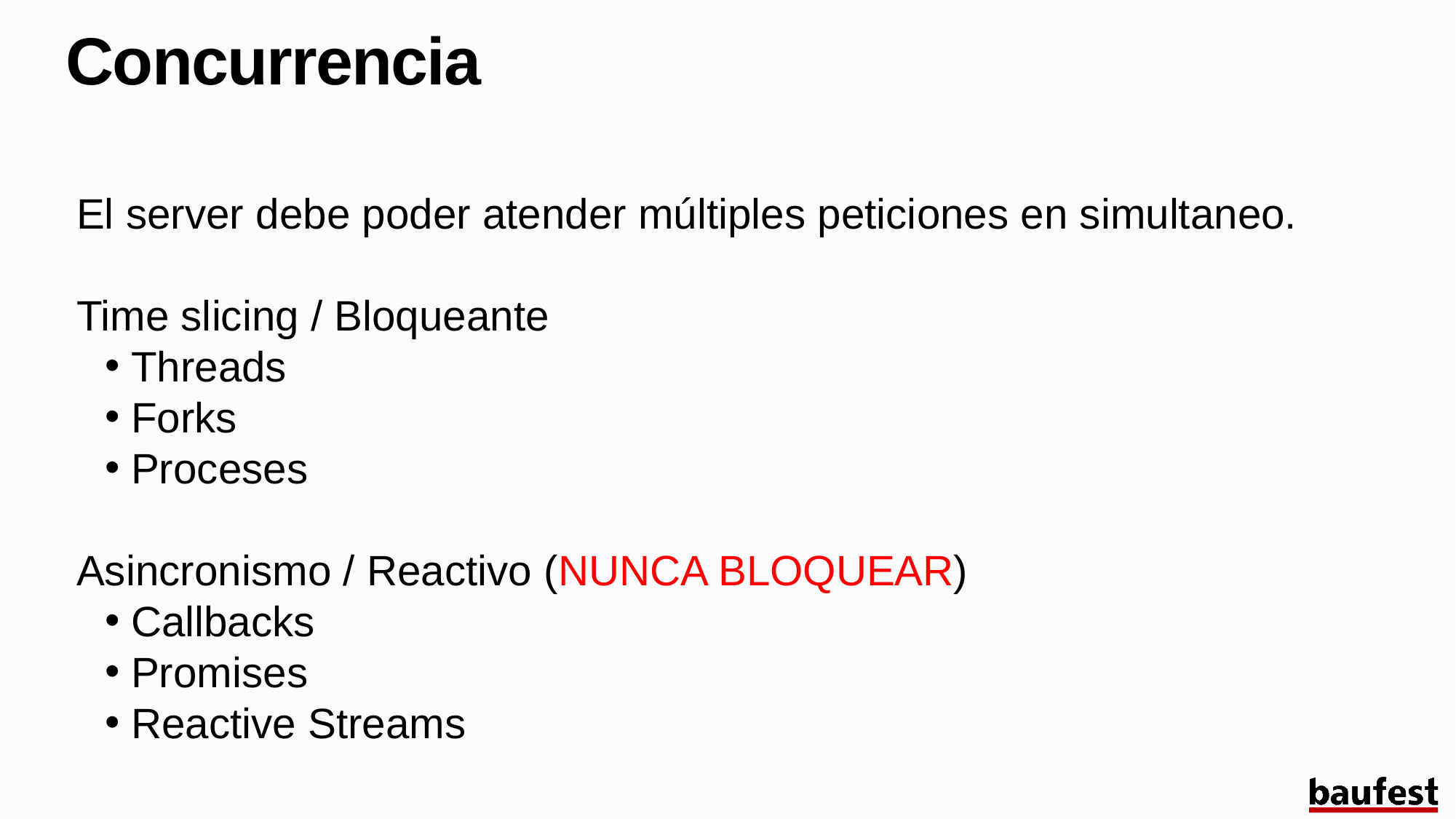

# Concurrencia
El server debe poder atender múltiples peticiones en simultaneo.

Time slicing / Bloqueante
Threads
Forks
Proceses

Asincronismo / Reactivo (NUNCA BLOQUEAR)
Callbacks
Promises
Reactive Streams